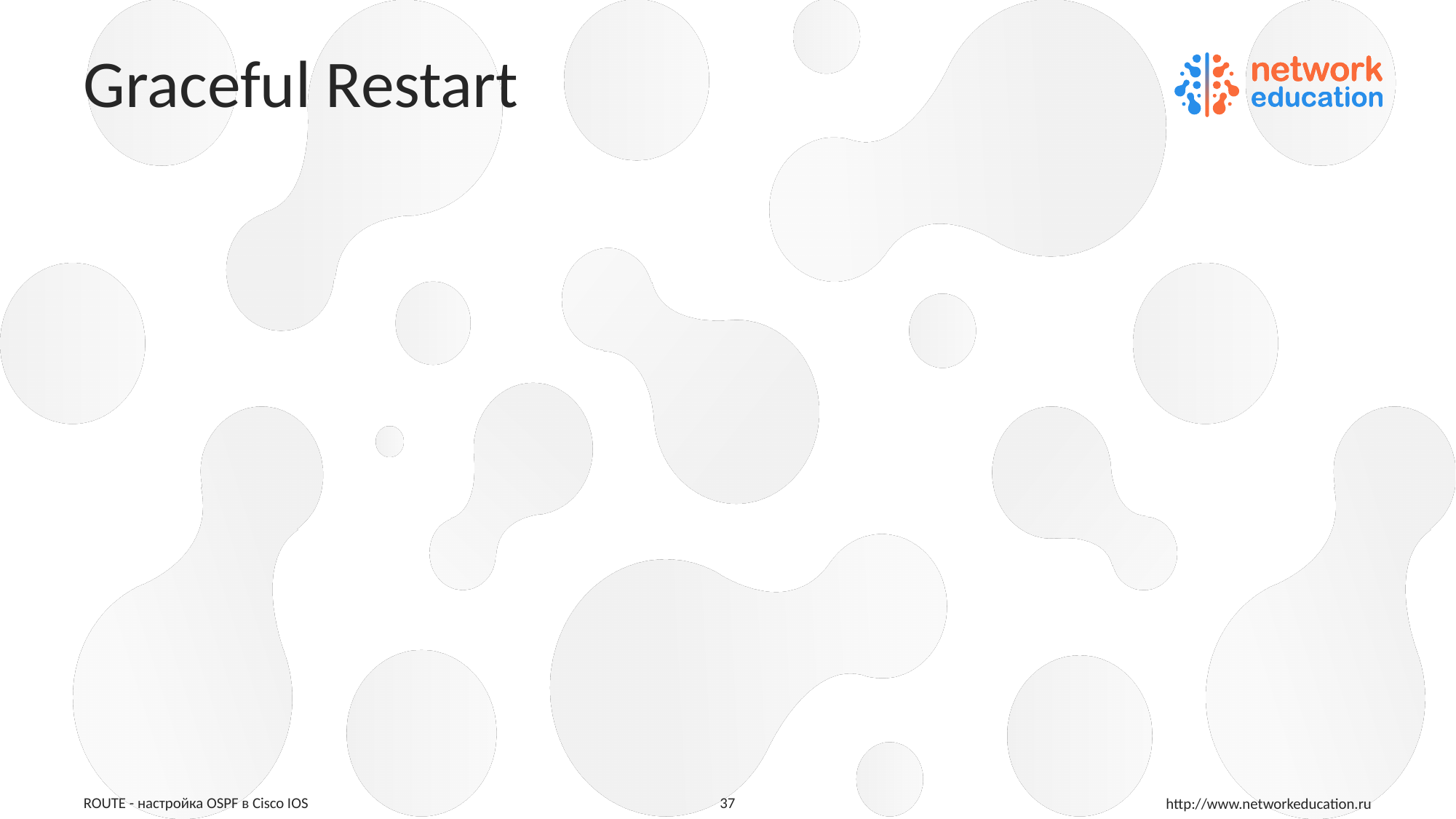

# Graceful Restart

37
ROUTE - настройка OSPF в Cisco IOS